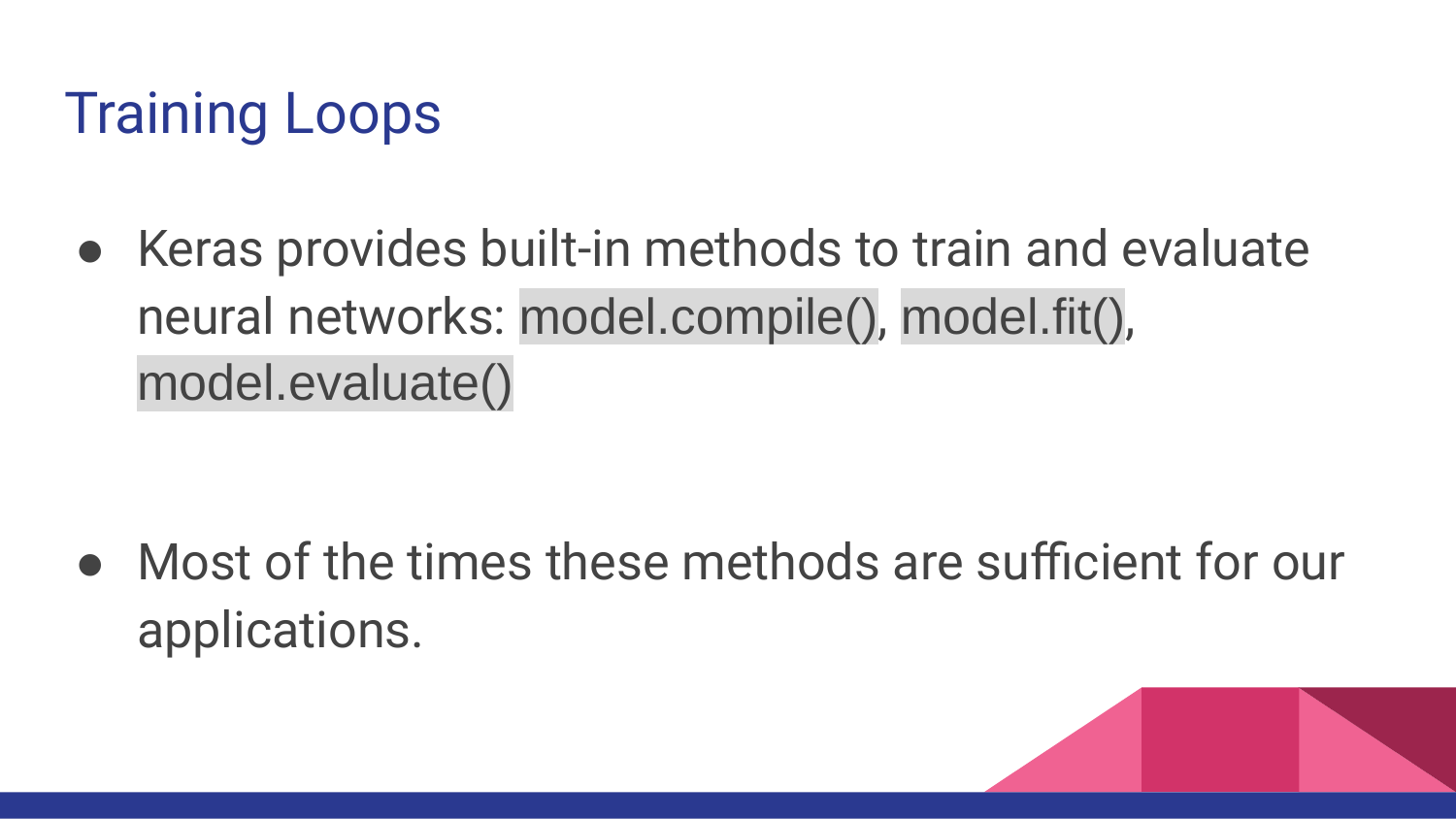

# Training Loops
Keras provides built-in methods to train and evaluate neural networks: model.compile(), model.fit(), model.evaluate()

Most of the times these methods are sufficient for our applications.